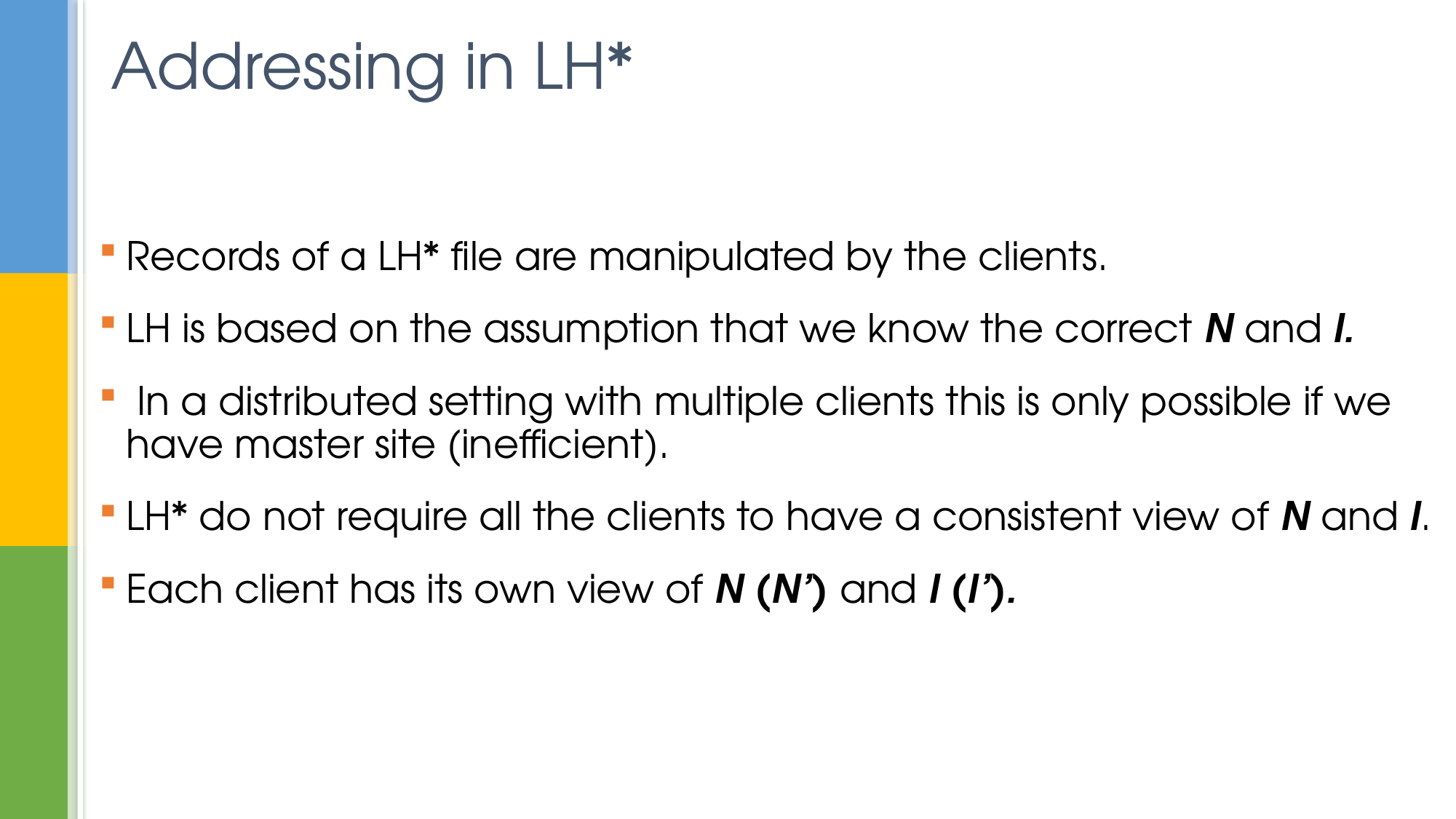

# Addressing in LH*
Records of a LH* file are manipulated by the clients.
LH is based on the assumption that we know the correct N and I.
 In a distributed setting with multiple clients this is only possible if we have master site (inefficient).
LH* do not require all the clients to have a consistent view of N and I.
Each client has its own view of N (N’) and I (I’).